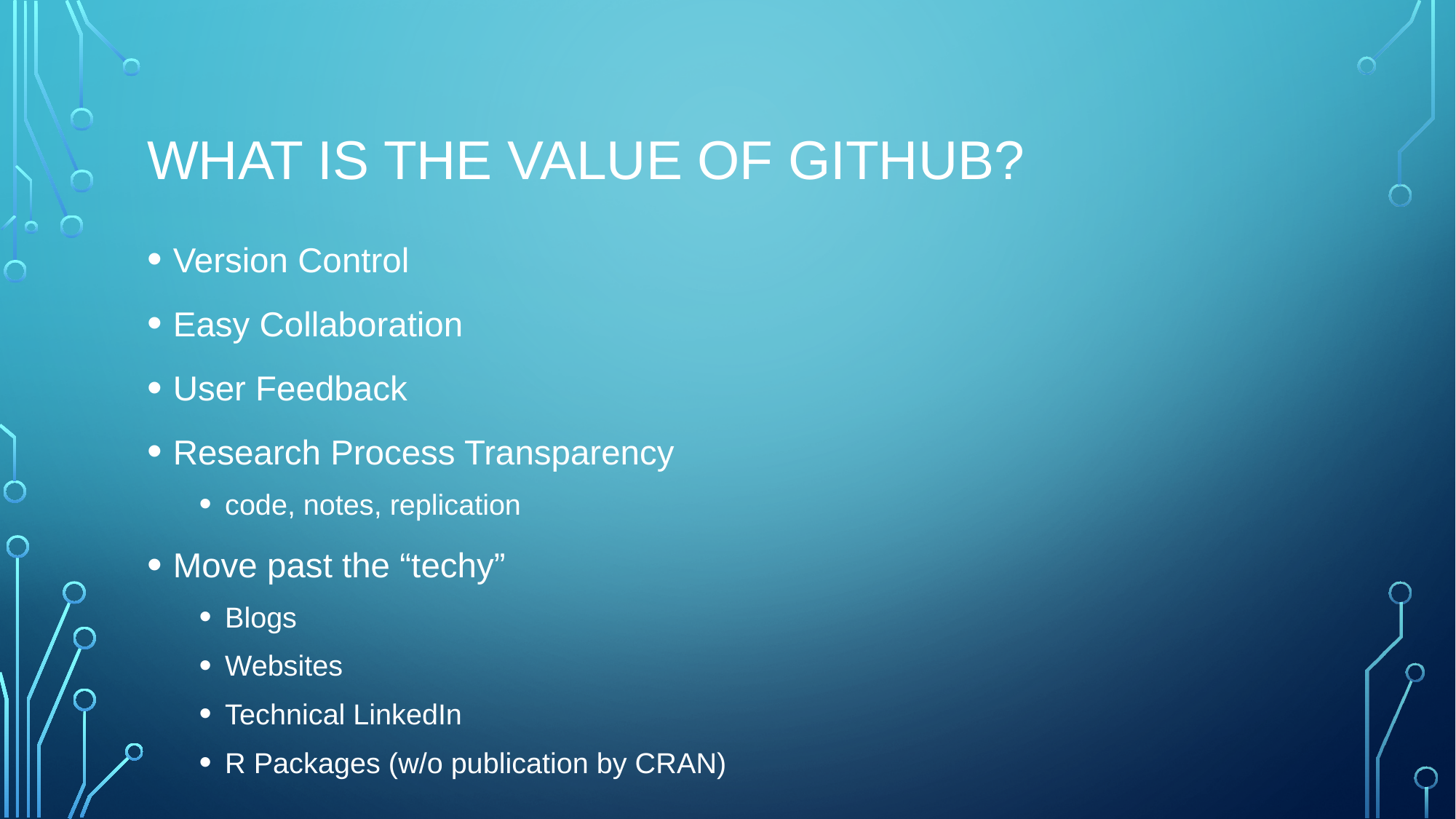

# What is the Value of GitHub?
Version Control
Easy Collaboration
User Feedback
Research Process Transparency
code, notes, replication
Move past the “techy”
Blogs
Websites
Technical LinkedIn
R Packages (w/o publication by CRAN)